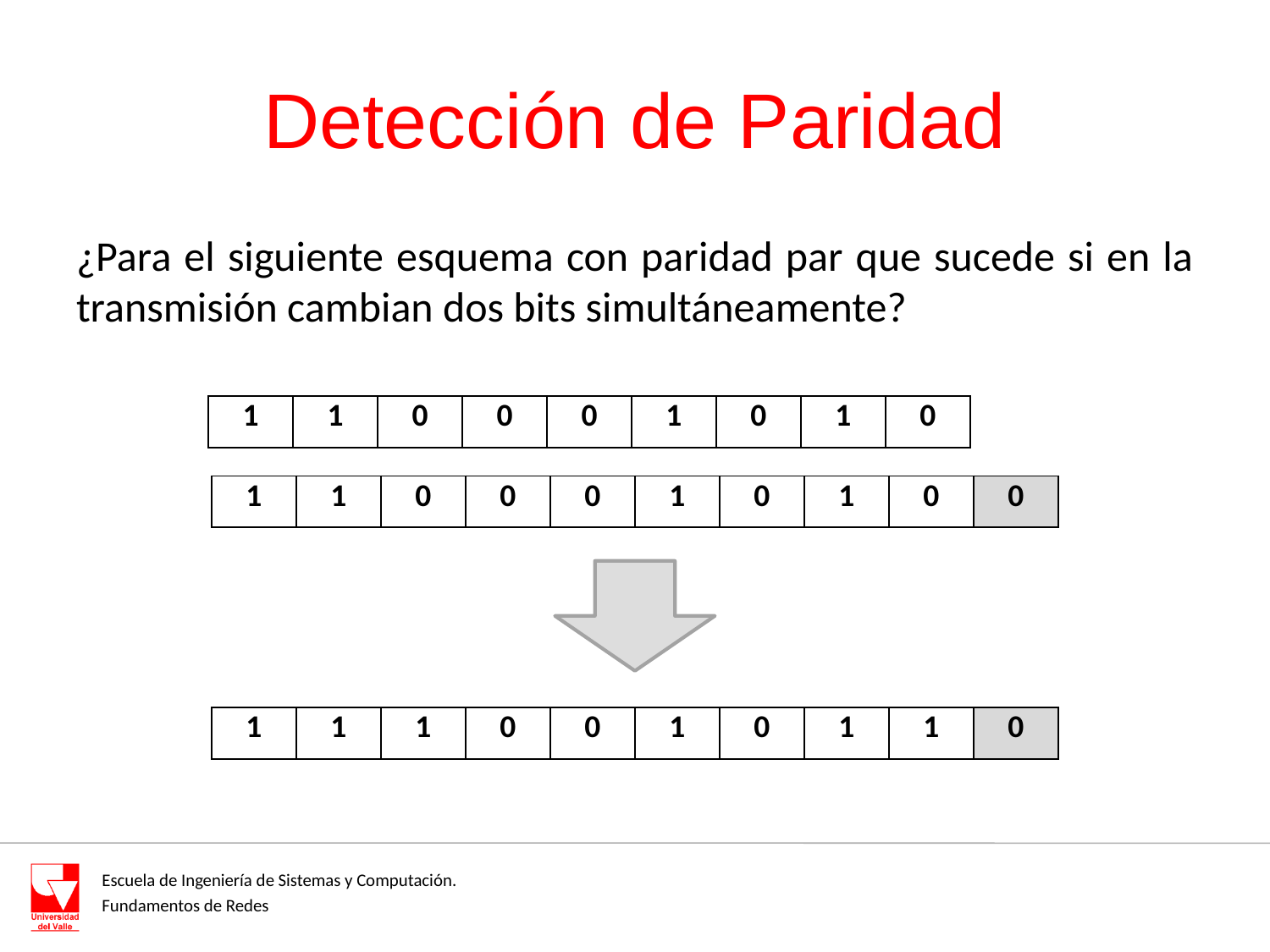

# Detección de Paridad
¿Para el siguiente esquema con paridad par que sucede si en la transmisión cambian dos bits simultáneamente?
| 1 | 1 | 0 | 0 | 0 | 1 | 0 | 1 | 0 |  |
| --- | --- | --- | --- | --- | --- | --- | --- | --- | --- |
| 1 | 1 | 0 | 0 | 0 | 1 | 0 | 1 | 0 | 0 |
| --- | --- | --- | --- | --- | --- | --- | --- | --- | --- |

| 1 | 1 | 1 | 0 | 0 | 1 | 0 | 1 | 1 | 0 |
| --- | --- | --- | --- | --- | --- | --- | --- | --- | --- |